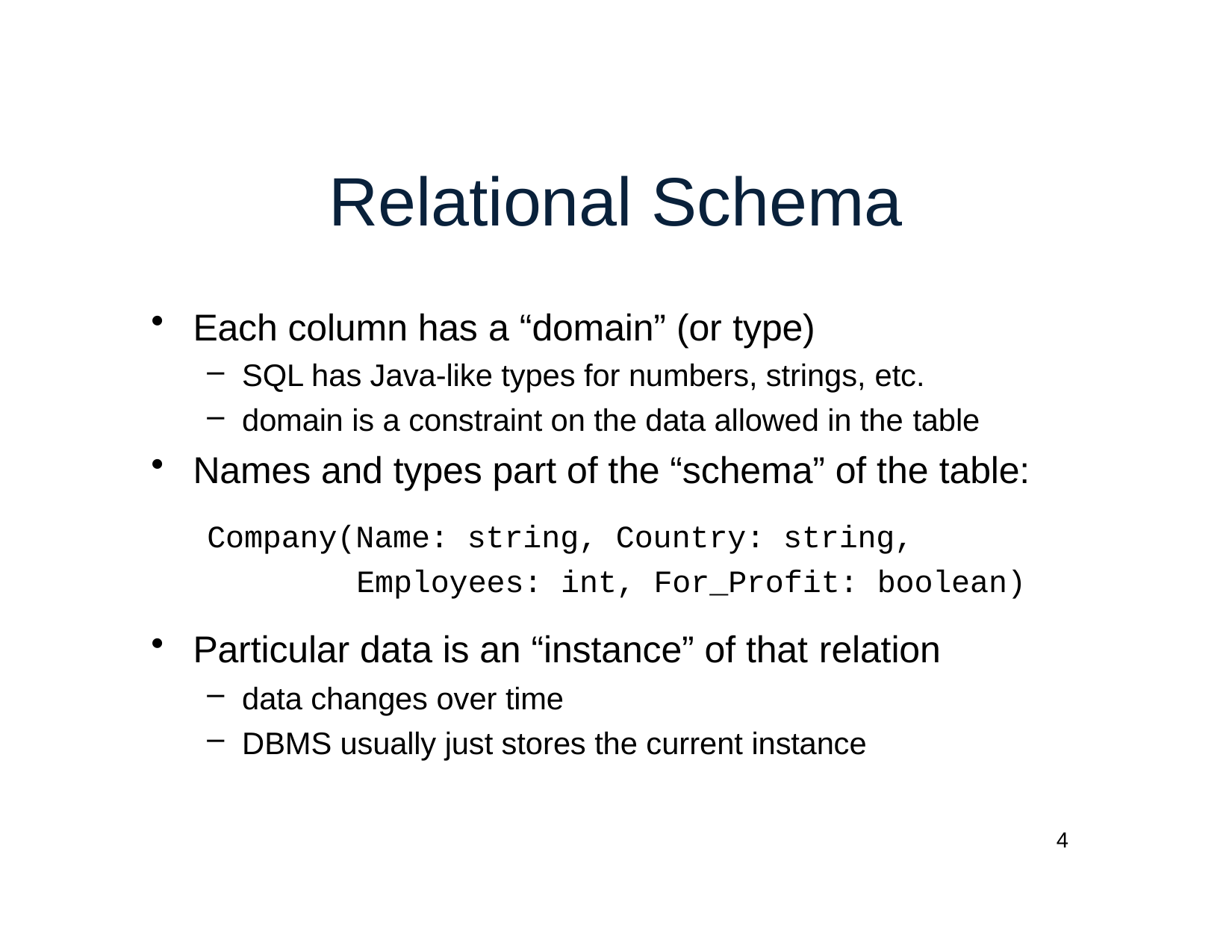

# Relational Schema
Each column has a “domain” (or type)
SQL has Java-like types for numbers, strings, etc.
domain is a constraint on the data allowed in the table
Names and types part of the “schema” of the table:
Company(Name: string, Country: string,  Employees: int, For_Profit: boolean)
Particular data is an “instance” of that relation
data changes over time
DBMS usually just stores the current instance
4